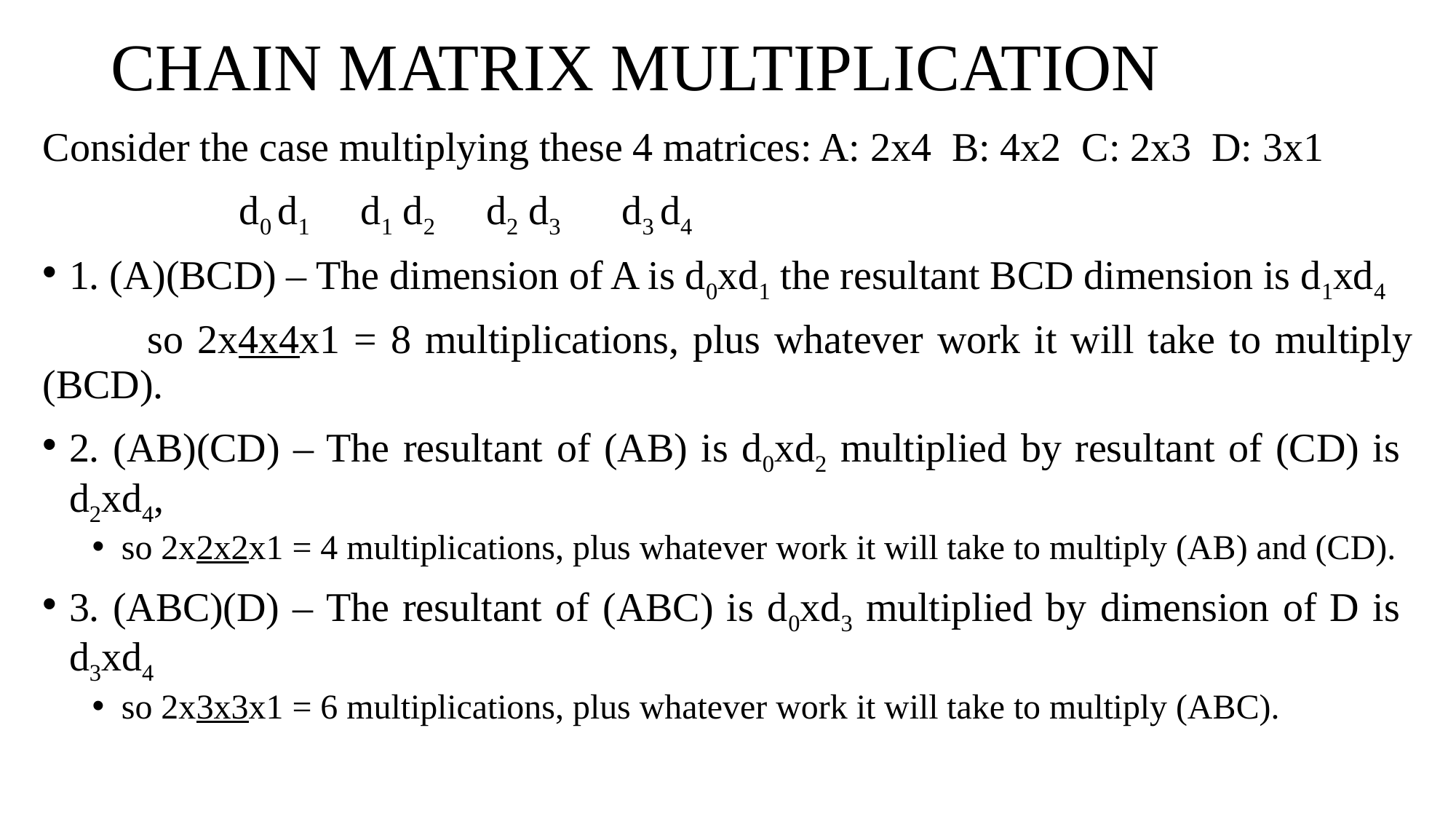

# CHAIN MATRIX MULTIPLICATION
Consider the case multiplying these 4 matrices: A: 2x4  B: 4x2  C: 2x3  D: 3x1
       							         d0 d1     d1 d2     d2 d3      d3 d4
1. (A)(BCD) – The dimension of A is d0xd1 the resultant BCD dimension is d1xd4
	so 2x4x4x1 = 8 multiplications, plus whatever work it will take to multiply (BCD).
2. (AB)(CD) – The resultant of (AB) is d0xd2 multiplied by resultant of (CD) is  d2xd4,
so 2x2x2x1 = 4 multiplications, plus whatever work it will take to multiply (AB) and (CD).
3. (ABC)(D) – The resultant of (ABC) is d0xd3 multiplied by dimension of D is  d3xd4
so 2x3x3x1 = 6 multiplications, plus whatever work it will take to multiply (ABC).